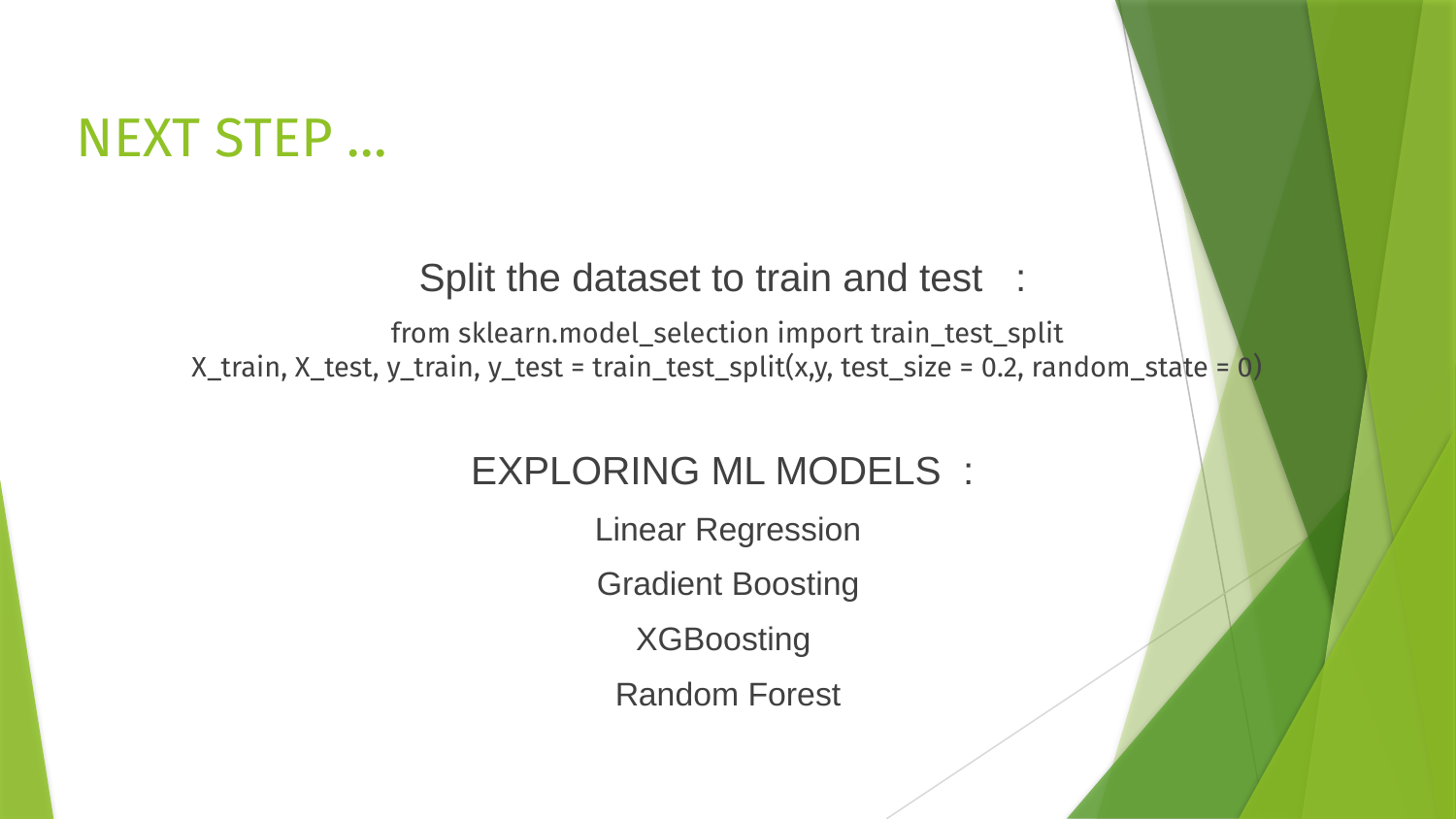

# NEXT STEP …
Split the dataset to train and test   :
from sklearn.model_selection import train_test_split
X_train, X_test, y_train, y_test = train_test_split(x,y, test_size = 0.2, random_state = 0)

EXPLORING ML MODELS  :
Linear Regression
Gradient Boosting
XGBoosting
Random Forest